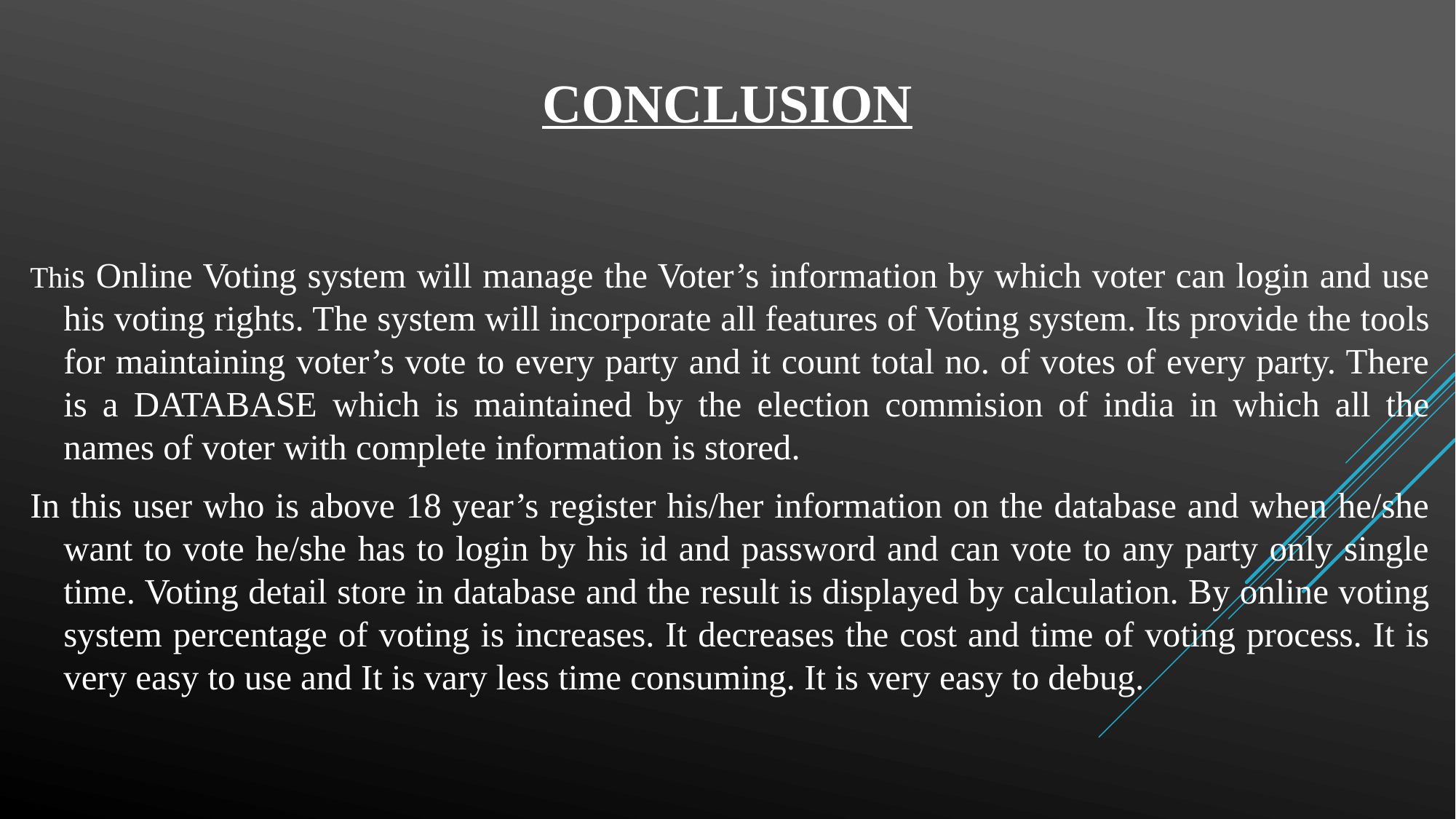

# CONCLUSION

This Online Voting system will manage the Voter’s information by which voter can login and use his voting rights. The system will incorporate all features of Voting system. Its provide the tools for maintaining voter’s vote to every party and it count total no. of votes of every party. There is a DATABASE which is maintained by the election commision of india in which all the names of voter with complete information is stored.
In this user who is above 18 year’s register his/her information on the database and when he/she want to vote he/she has to login by his id and password and can vote to any party only single time. Voting detail store in database and the result is displayed by calculation. By online voting system percentage of voting is increases. It decreases the cost and time of voting process. It is very easy to use and It is vary less time consuming. It is very easy to debug.